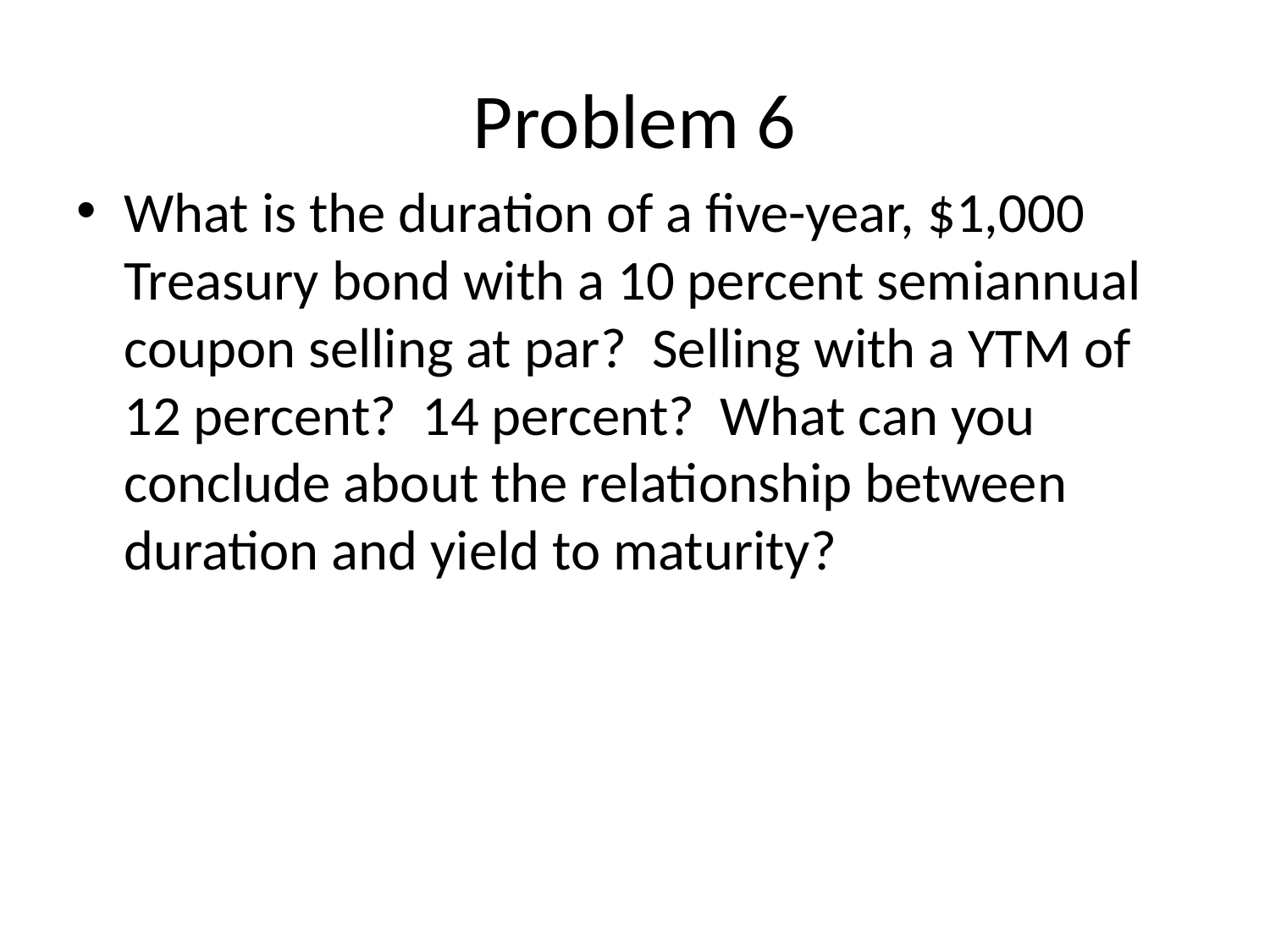

# Problem 6
What is the duration of a five-year, $1,000 Treasury bond with a 10 percent semiannual coupon selling at par?  Selling with a YTM of 12 percent?  14 percent?  What can you conclude about the relationship between duration and yield to maturity?